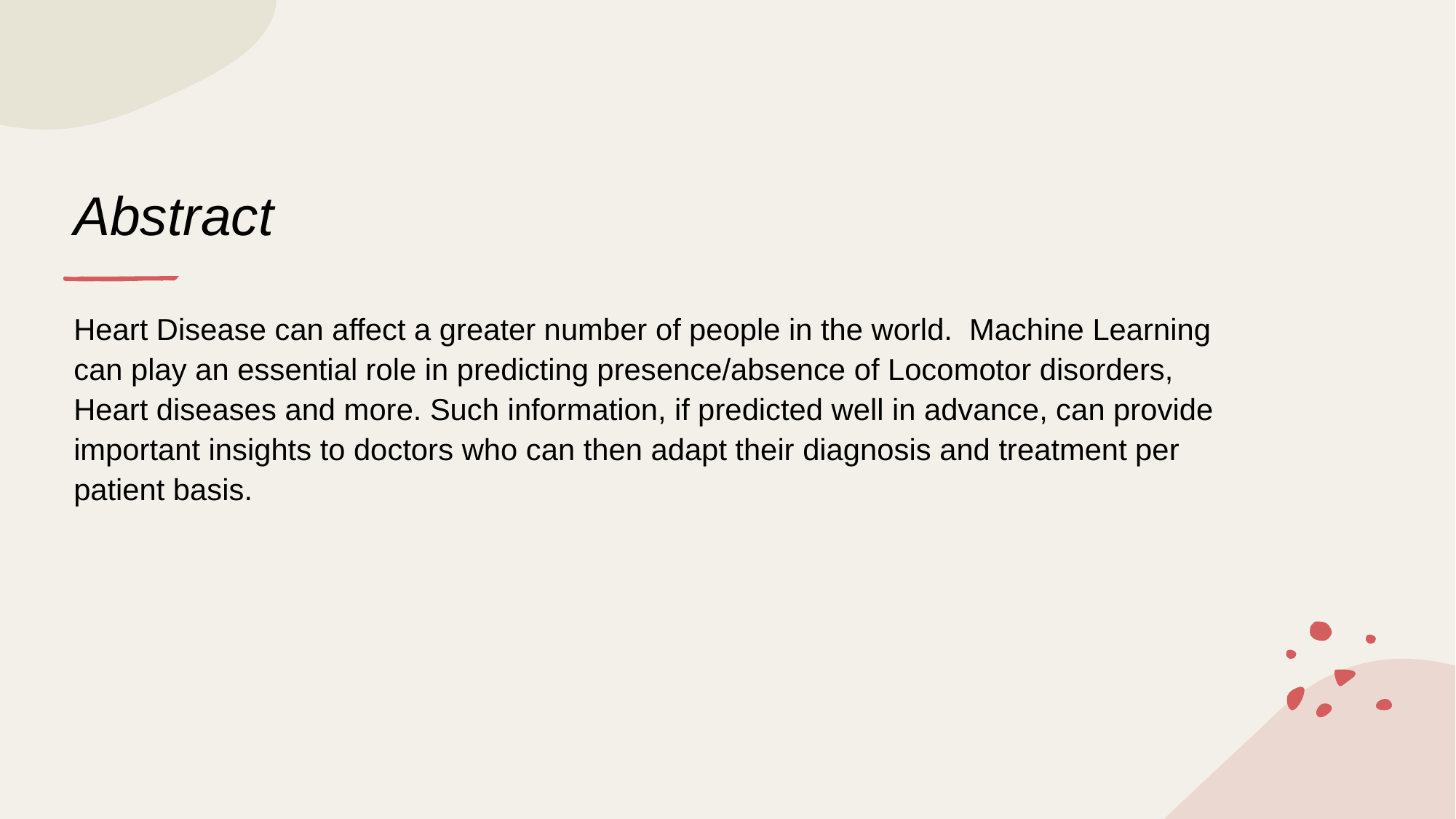

# Abstract
Heart Disease can affect a greater number of people in the world.  Machine Learning can play an essential role in predicting presence/absence of Locomotor disorders, Heart diseases and more. Such information, if predicted well in advance, can provide important insights to doctors who can then adapt their diagnosis and treatment per patient basis.